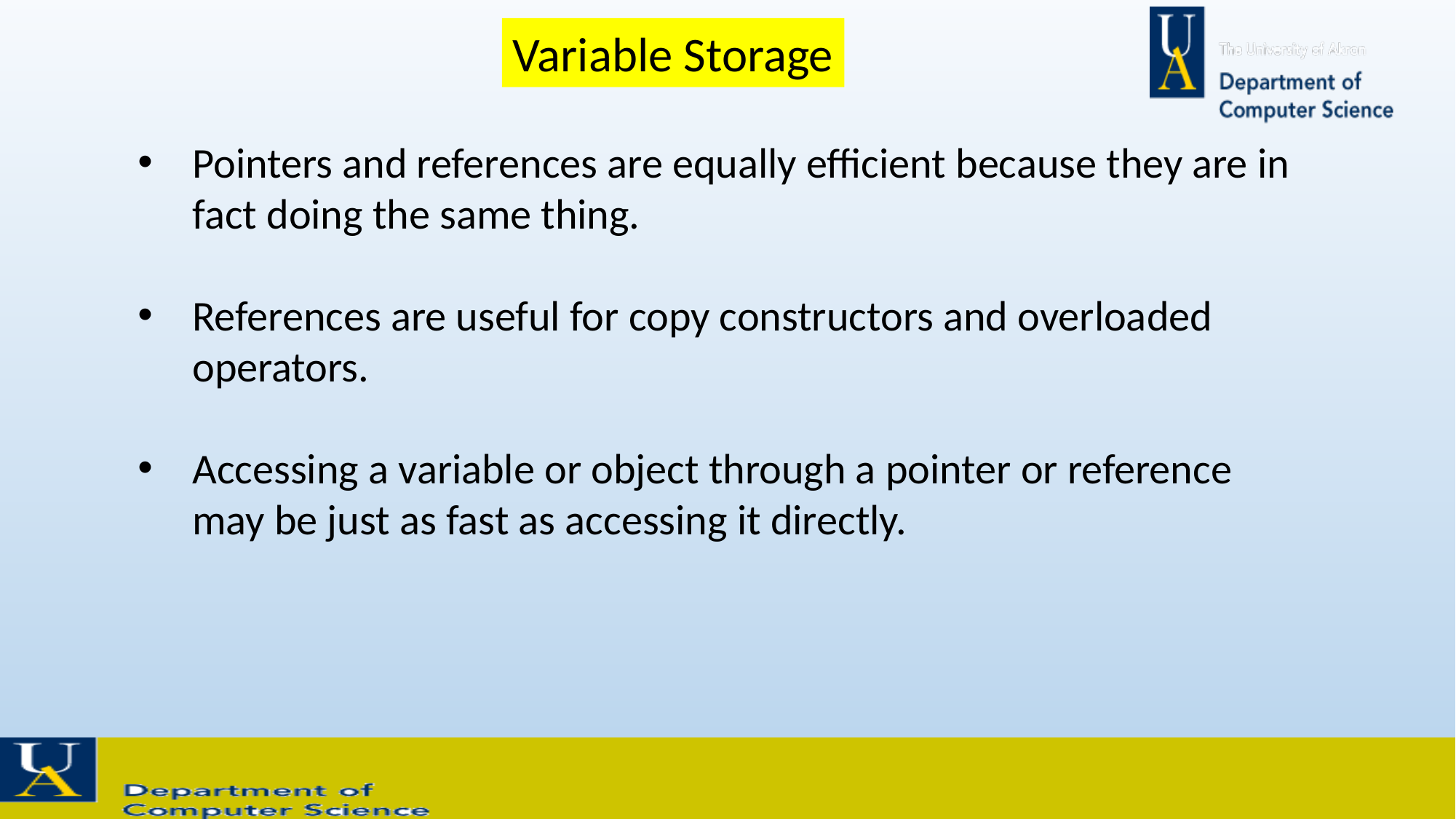

Variable Storage
Pointers and references are equally efficient because they are in fact doing the same thing.

References are useful for copy constructors and overloaded operators.

Accessing a variable or object through a pointer or reference may be just as fast as accessing it directly.